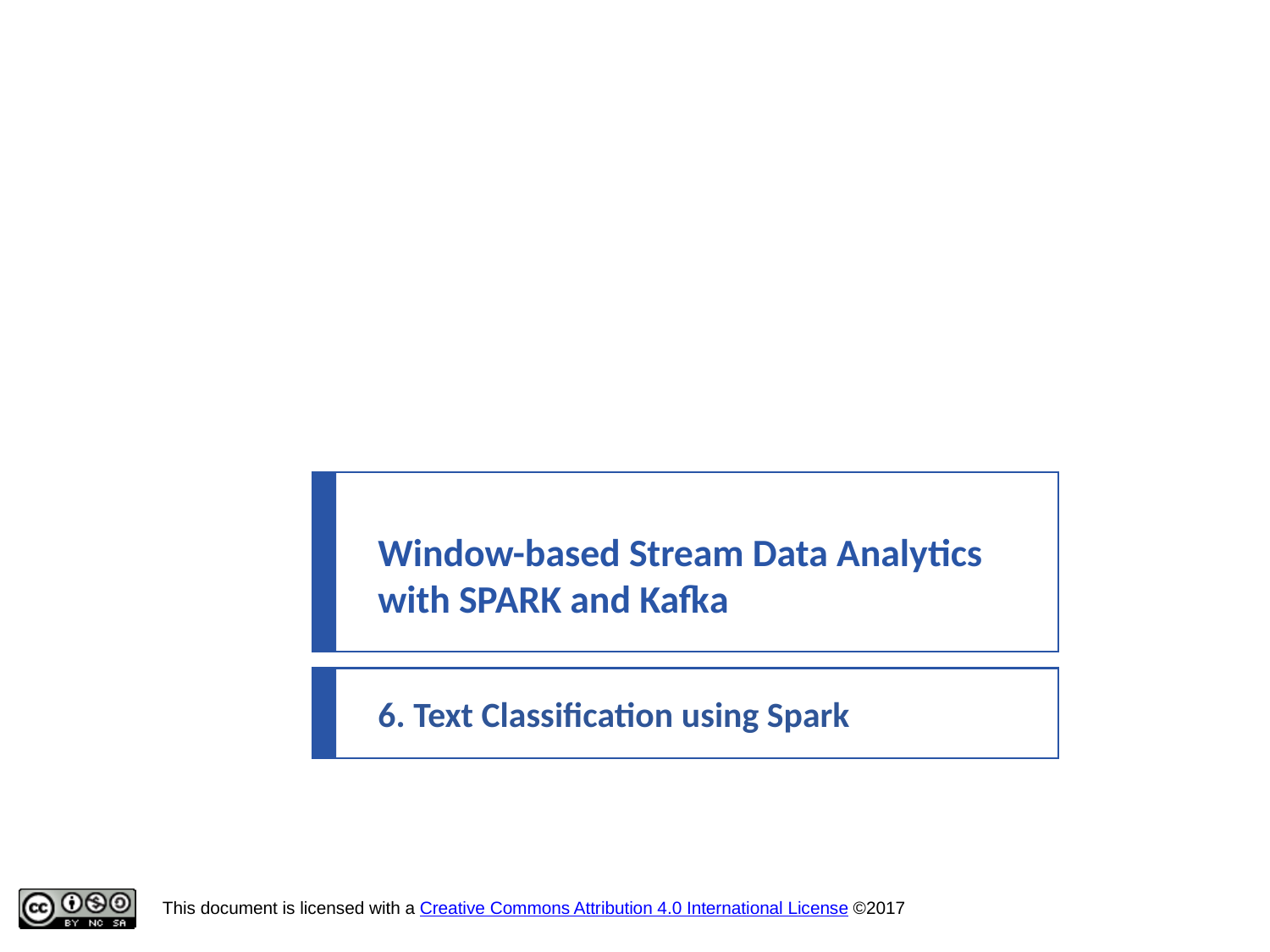

Window-based Stream Data Analytics with SPARK and Kafka
6. Text Classification using Spark